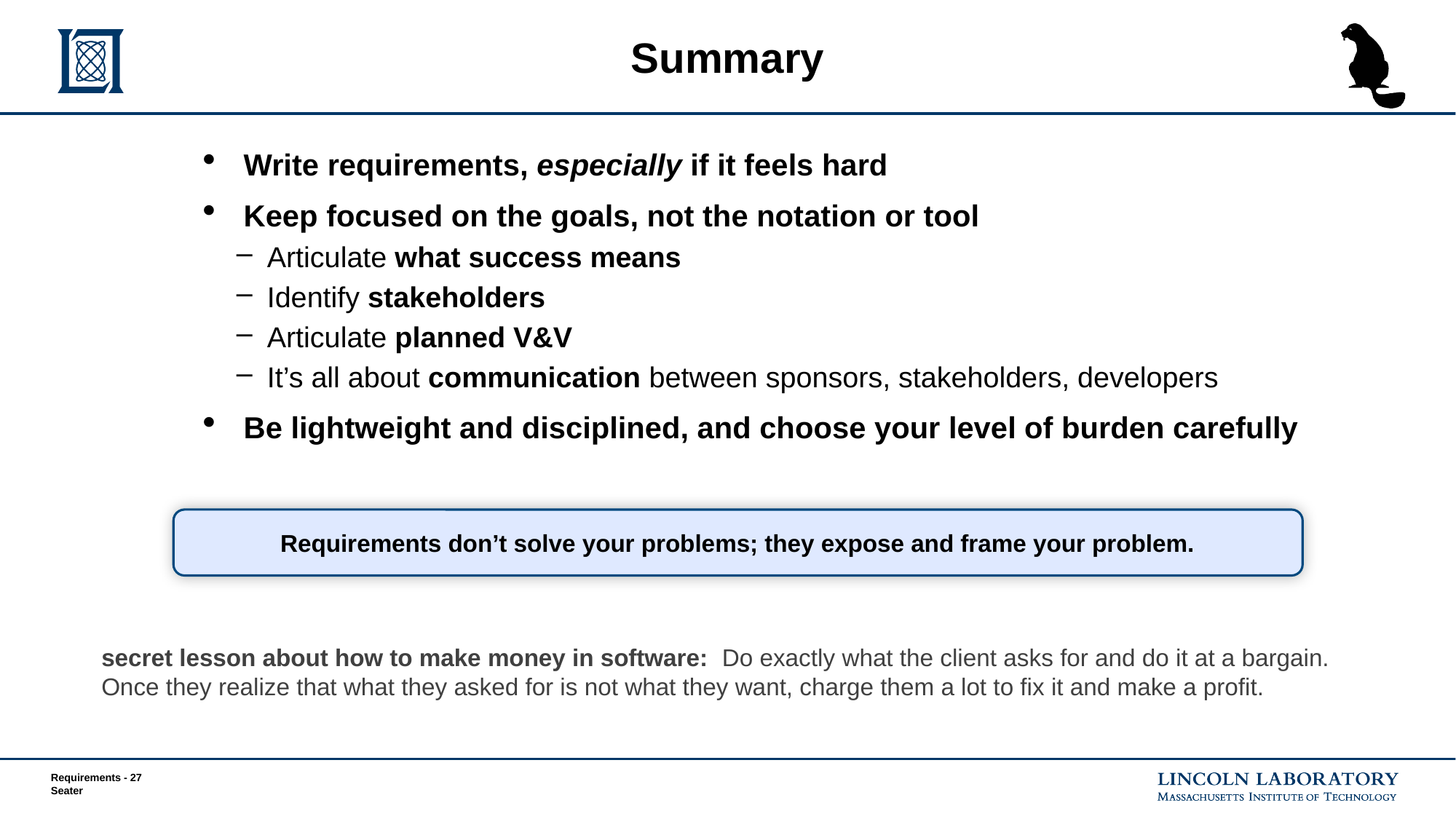

# Summary
Write requirements, especially if it feels hard
Keep focused on the goals, not the notation or tool
Articulate what success means
Identify stakeholders
Articulate planned V&V
It’s all about communication between sponsors, stakeholders, developers
Be lightweight and disciplined, and choose your level of burden carefully
Requirements don’t solve your problems; they expose and frame your problem.
secret lesson about how to make money in software:  Do exactly what the client asks for and do it at a bargain.
Once they realize that what they asked for is not what they want, charge them a lot to fix it and make a profit.